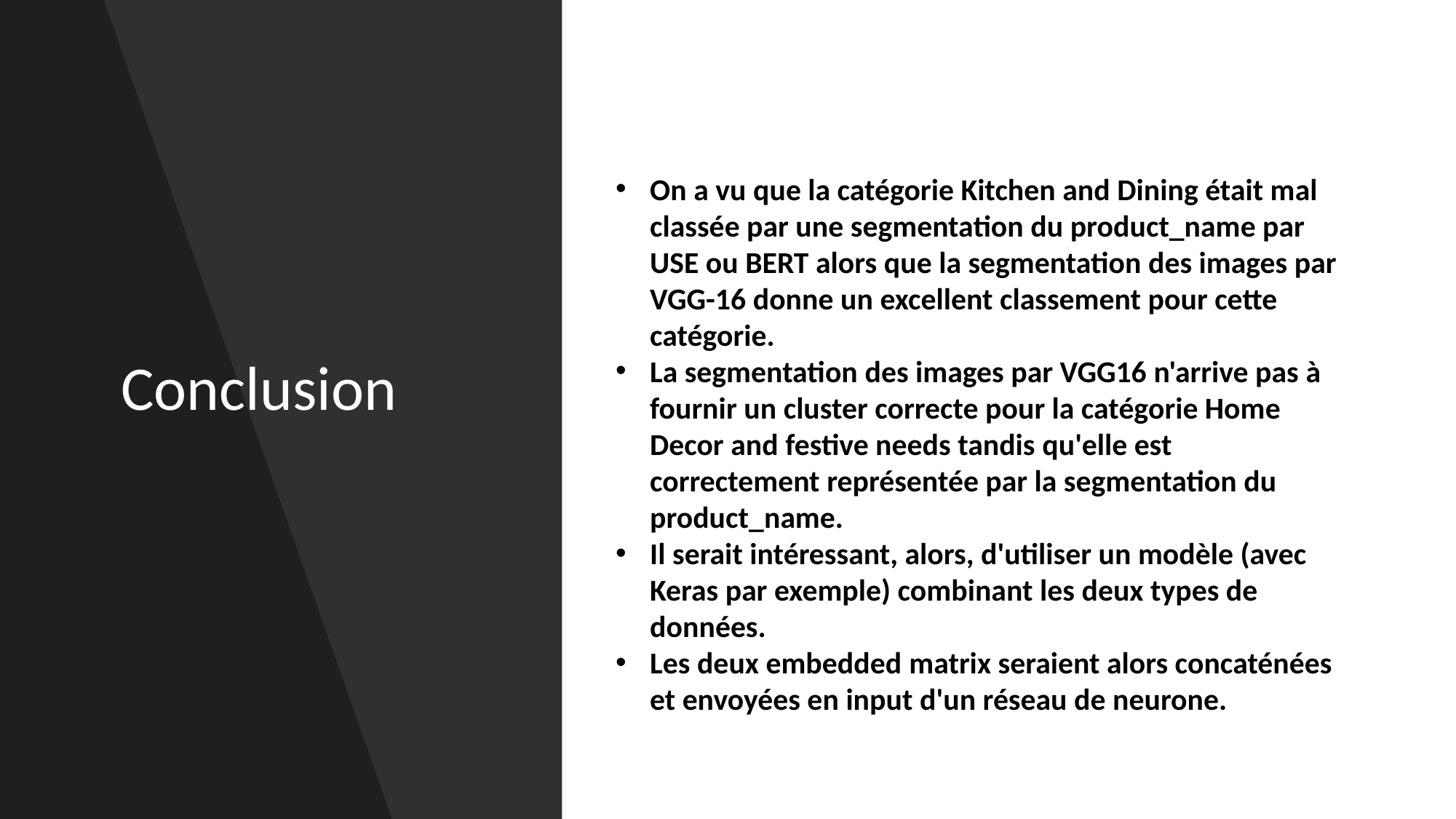

# Conclusion
On a vu que la catégorie Kitchen and Dining était mal classée par une segmentation du product_name par USE ou BERT alors que la segmentation des images par VGG-16 donne un excellent classement pour cette catégorie.
La segmentation des images par VGG16 n'arrive pas à fournir un cluster correcte pour la catégorie Home Decor and festive needs tandis qu'elle est correctement représentée par la segmentation du product_name.
Il serait intéressant, alors, d'utiliser un modèle (avec Keras par exemple) combinant les deux types de données.
Les deux embedded matrix seraient alors concaténées et envoyées en input d'un réseau de neurone.